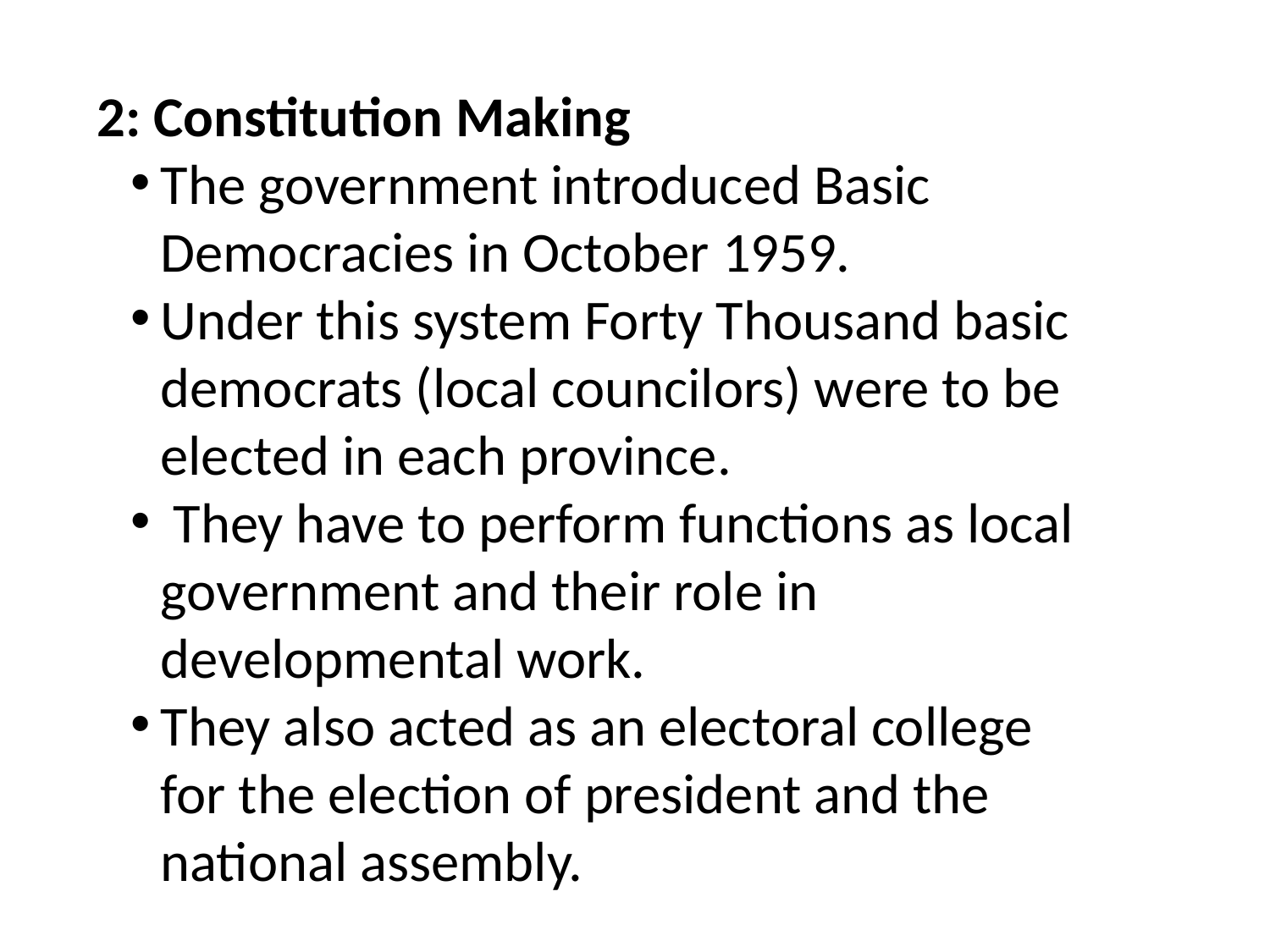

2: Constitution Making
The government introduced Basic Democracies in October 1959.
Under this system Forty Thousand basic democrats (local councilors) were to be elected in each province.
 They have to perform functions as local government and their role in developmental work.
They also acted as an electoral college for the election of president and the national assembly.